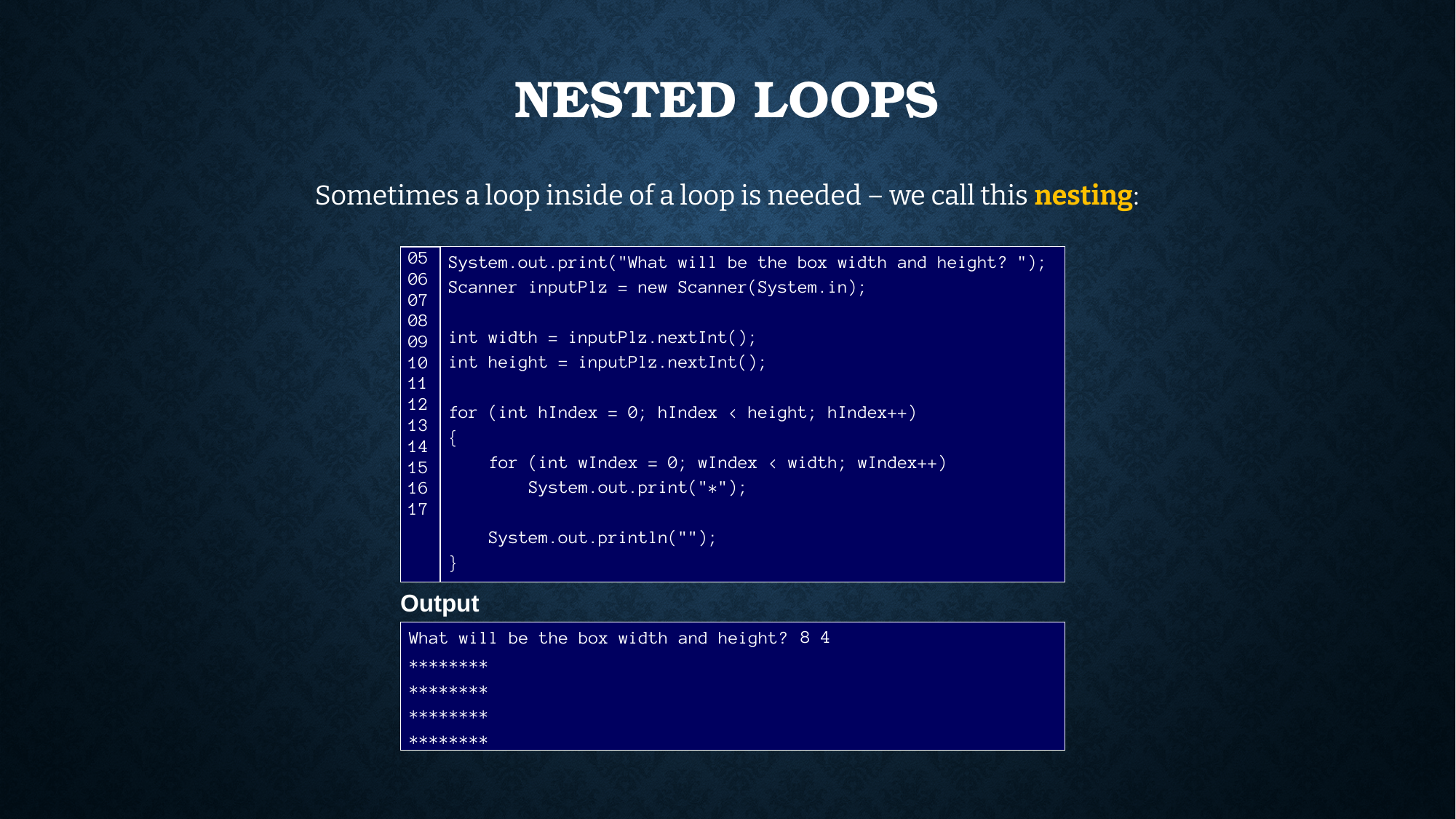

# Nested Loops
Sometimes a loop inside of a loop is needed – we call this nesting:
| 05 06 07 08 09 10 11 12 13 14 15 16 17 |
| --- |
System.out.print("What will be the box width and height? ");
Scanner inputPlz = new Scanner(System.in);

int width = inputPlz.nextInt();
int height = inputPlz.nextInt();

for (int hIndex = 0; hIndex < height; hIndex++)
{
    for (int wIndex = 0; wIndex < width; wIndex++)
        System.out.print("*");

    System.out.println("");
}
Output
8 4
What will be the box width and height?
********
********
********
********